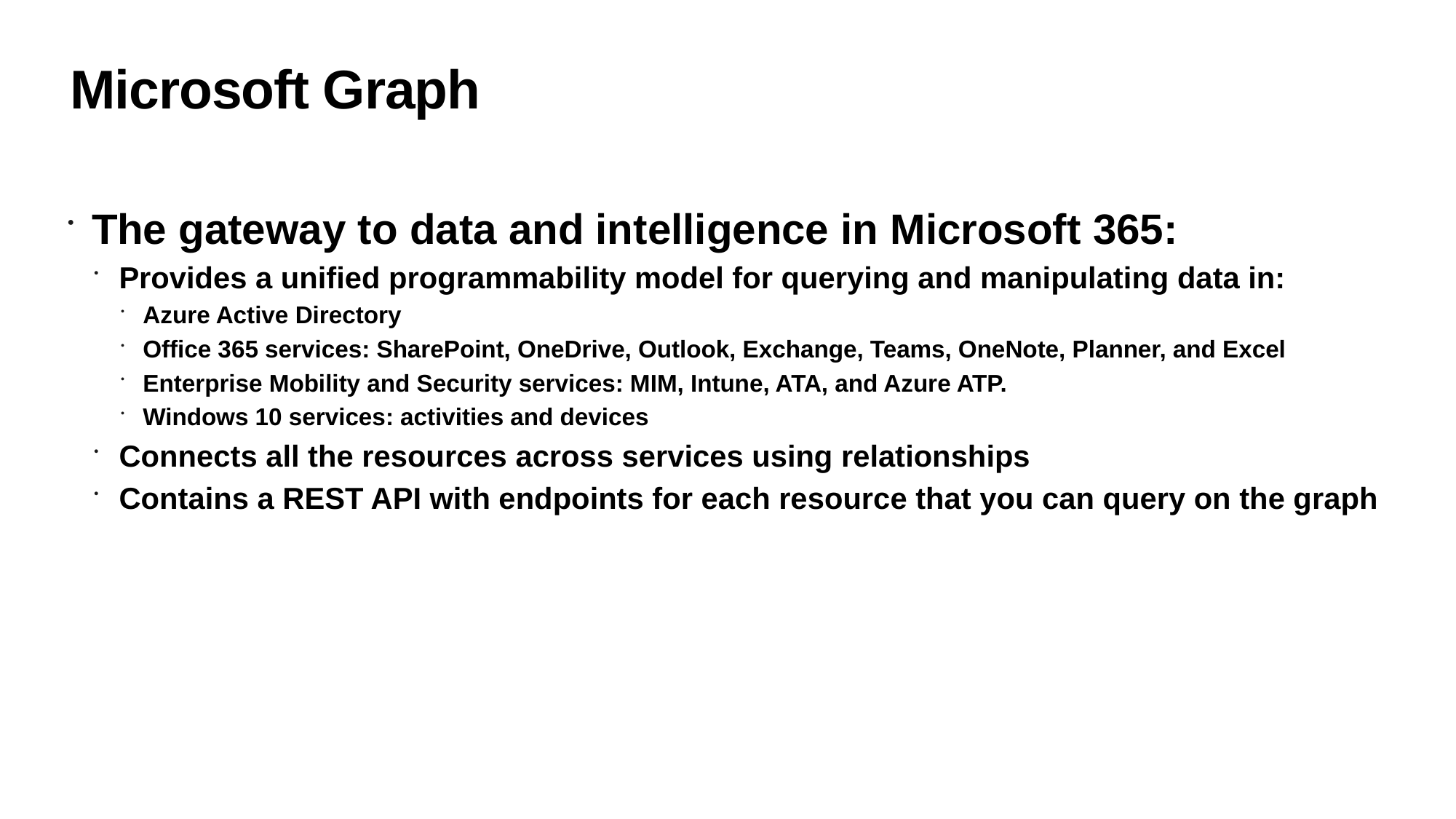

# Microsoft Graph
The gateway to data and intelligence in Microsoft 365:
Provides a unified programmability model for querying and manipulating data in:
Azure Active Directory
Office 365 services: SharePoint, OneDrive, Outlook, Exchange, Teams, OneNote, Planner, and Excel
Enterprise Mobility and Security services: MIM, Intune, ATA, and Azure ATP.
Windows 10 services: activities and devices
Connects all the resources across services using relationships
Contains a REST API with endpoints for each resource that you can query on the graph